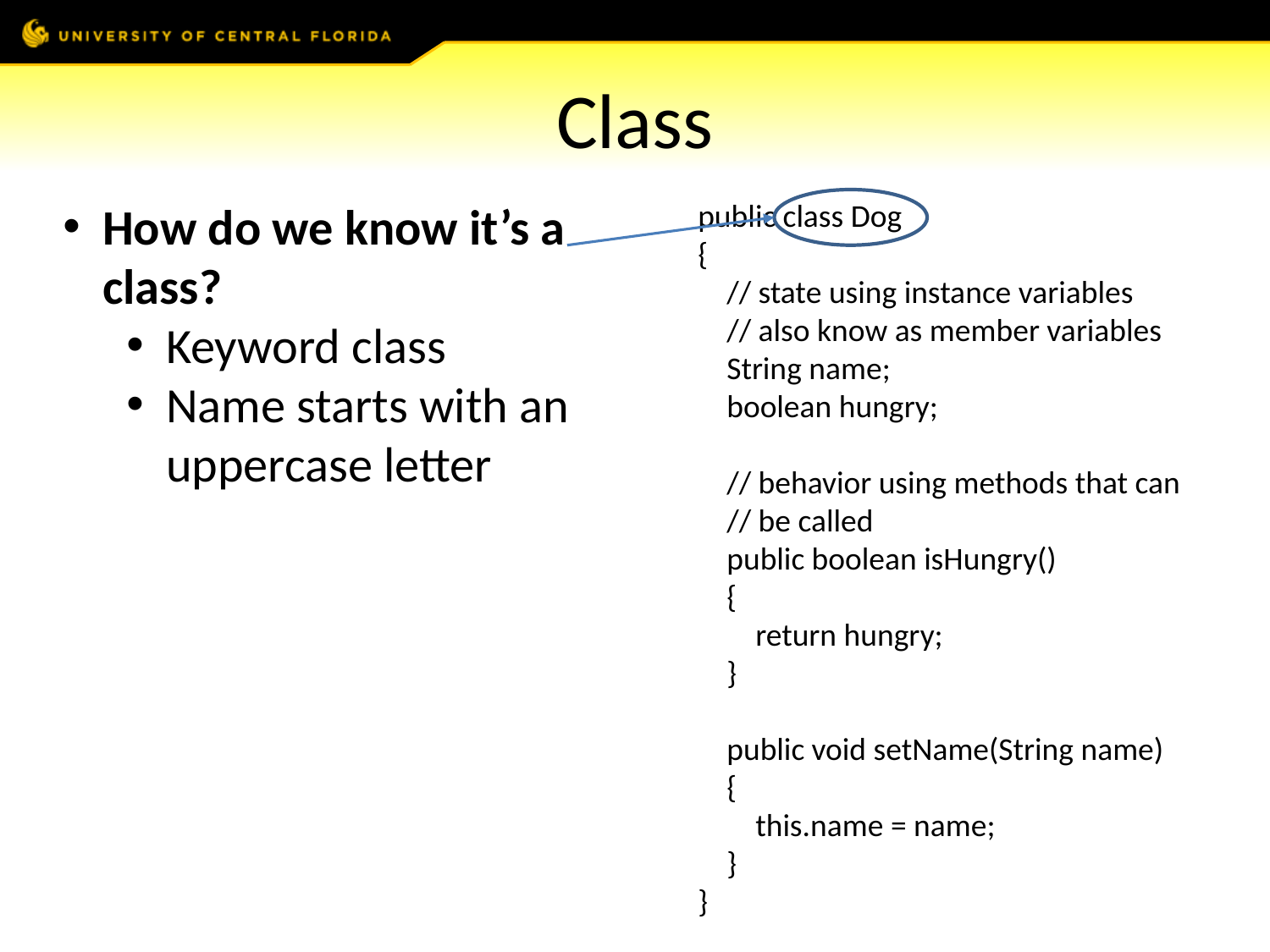

# Class
How do we know it’s a class?
Keyword class
Name starts with an uppercase letter

public class Dog
{
    // state using instance variables
    // also know as member variables
    String name;
    boolean hungry;

    // behavior using methods that can
    // be called
    public boolean isHungry()
    {
        return hungry;
    }

    public void setName(String name)
    {
        this.name = name;
    }
}